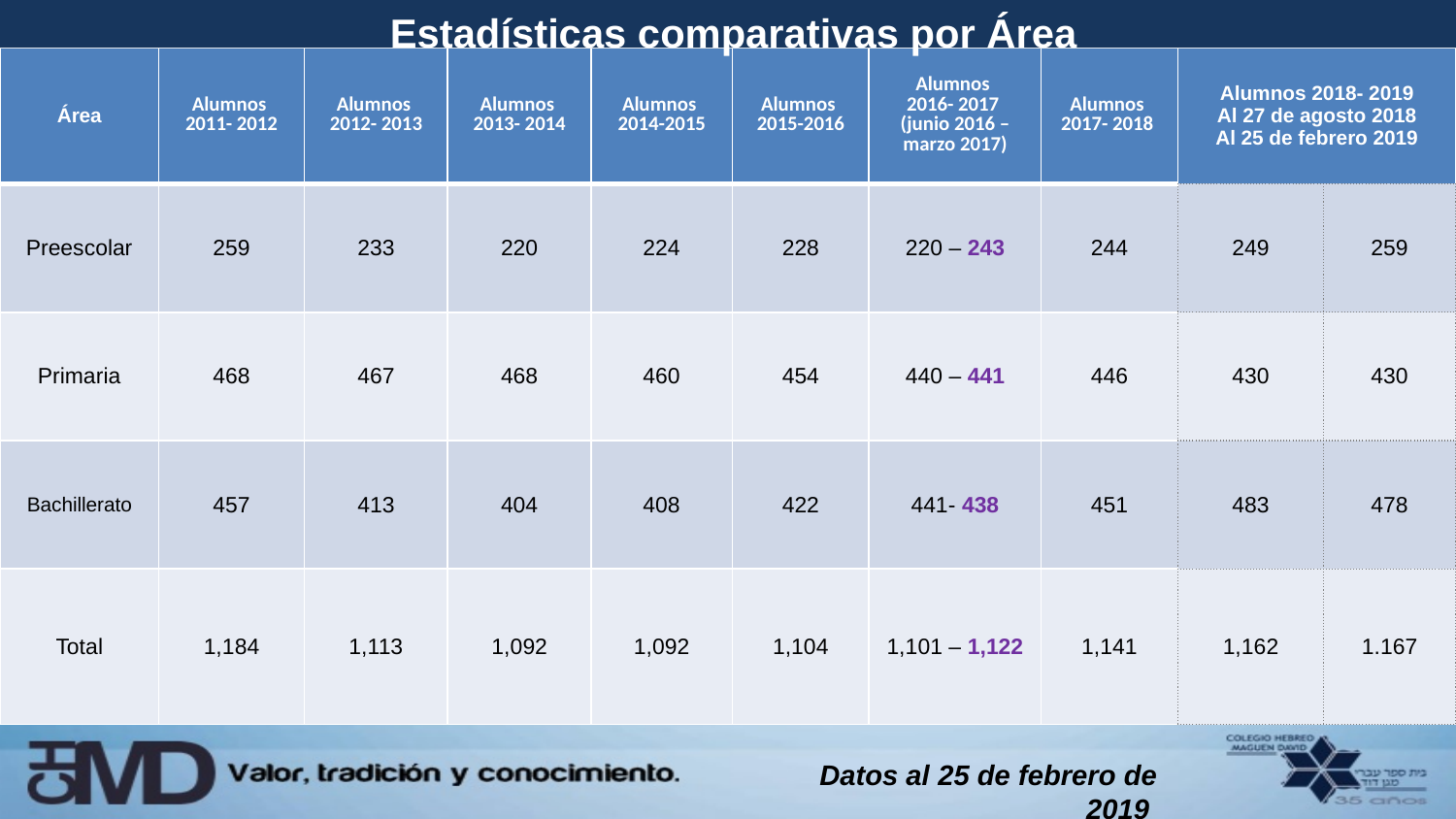

Estadísticas comparativas por Área
| Área | Alumnos 2011- 2012 | Alumnos 2012- 2013 | Alumnos 2013- 2014 | Alumnos 2014-2015 | Alumnos 2015-2016 | Alumnos 2016- 2017 (junio 2016 – marzo 2017) | Alumnos 2017- 2018 | Alumnos 2018- 2019 Al 27 de agosto 2018 Al 25 de febrero 2019 |  |
| --- | --- | --- | --- | --- | --- | --- | --- | --- | --- |
| Preescolar | 259 | 233 | 220 | 224 | 228 | 220 – 243 | 244 | 249 | 259 |
| Primaria | 468 | 467 | 468 | 460 | 454 | 440 – 441 | 446 | 430 | 430 |
| Bachillerato | 457 | 413 | 404 | 408 | 422 | 441- 438 | 451 | 483 | 478 |
| Total | 1,184 | 1,113 | 1,092 | 1,092 | 1,104 | 1,101 – 1,122 | 1,141 | 1,162 | 1.167 |
Datos al 25 de febrero de 2019